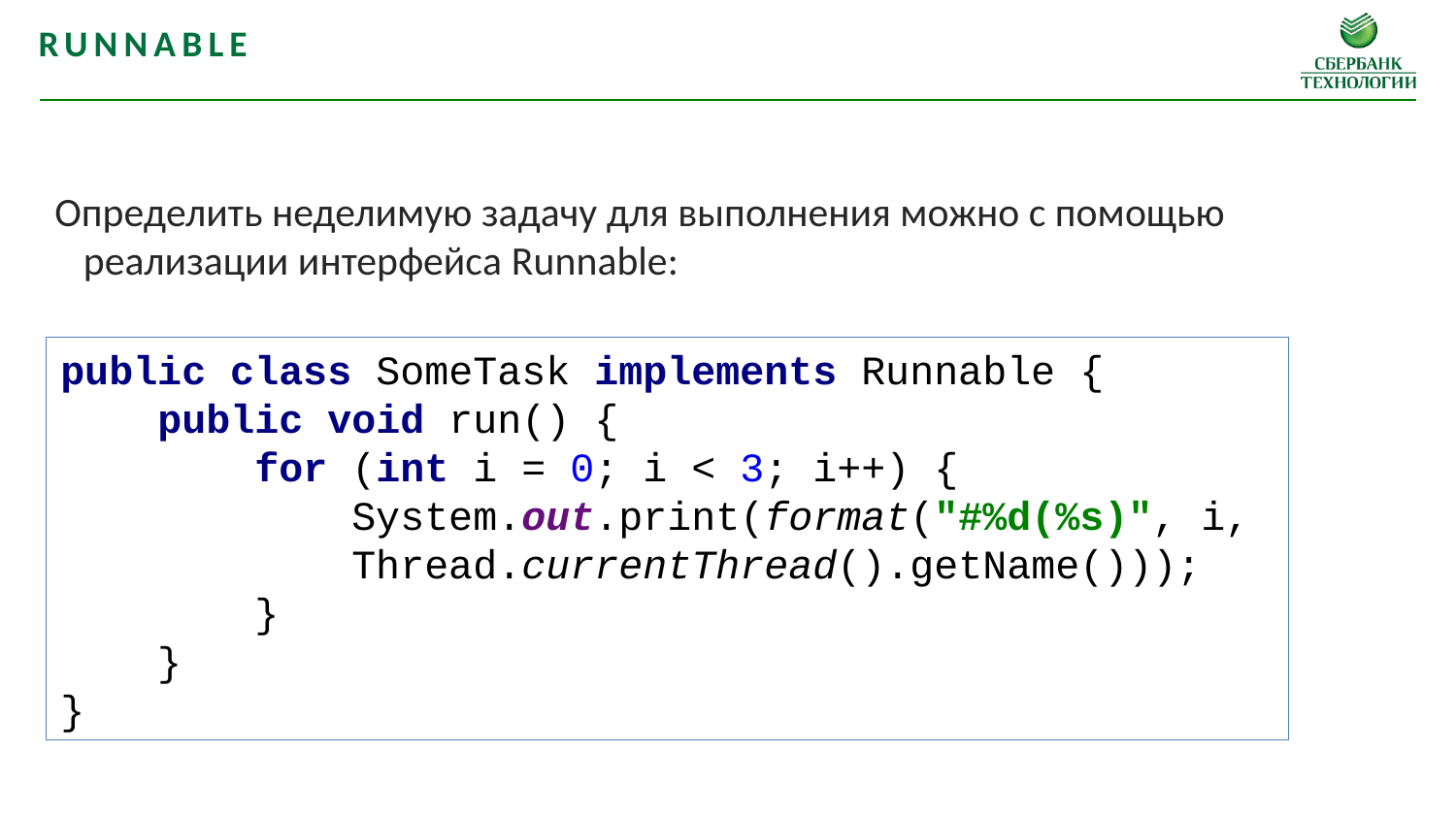

runnable
Определить неделимую задачу для выполнения можно с помощью реализации интерфейса Runnable:

public class SomeTask implements Runnable {
    public void run() {
        for (int i = 0; i < 3; i++) {
            System.out.print(format("#%d(%s)", i,
		Thread.currentThread().getName()));
        }
    }
}